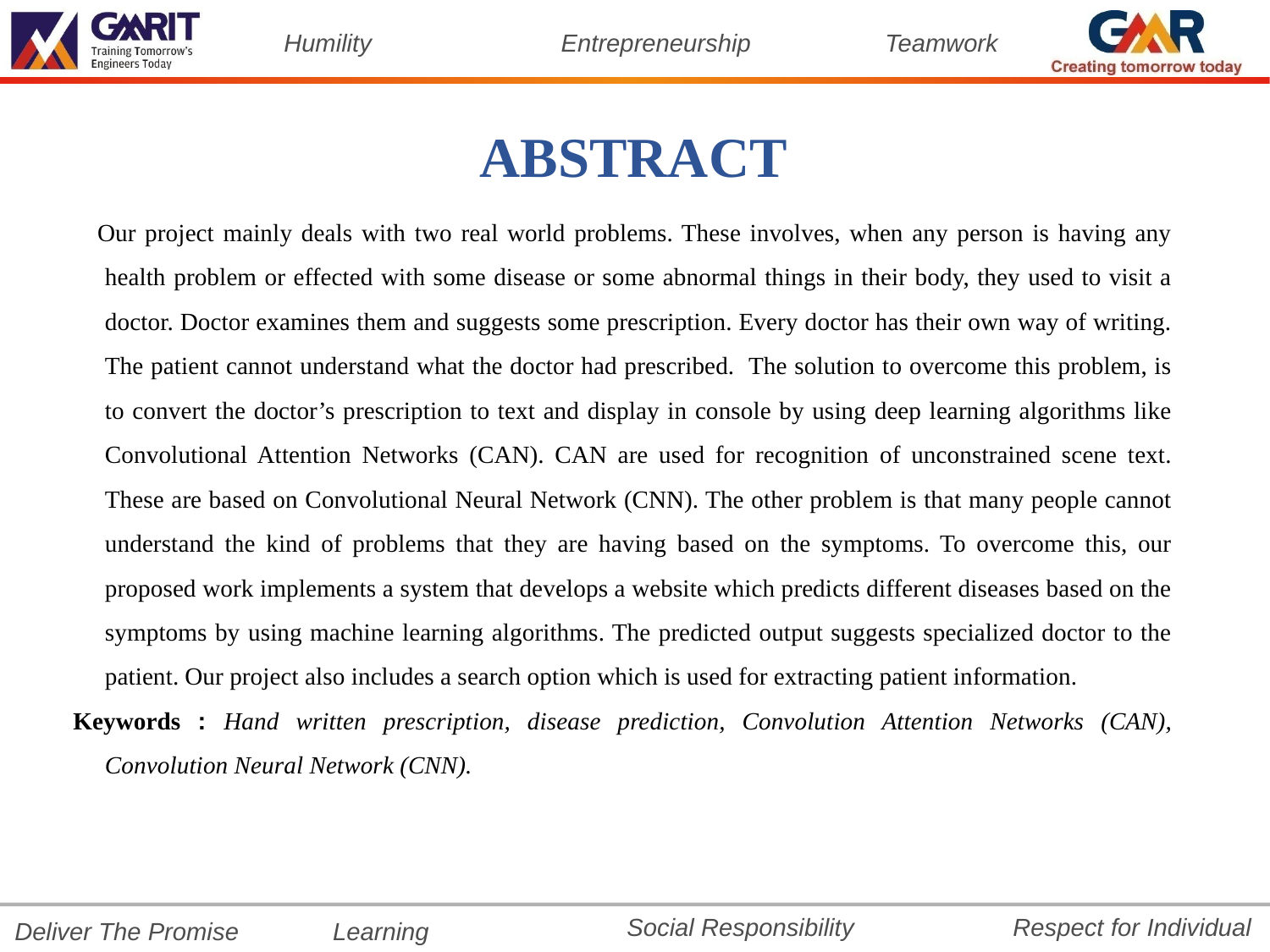

ABSTRACT
   Our project mainly deals with two real world problems. These involves, when any person is having any health problem or effected with some disease or some abnormal things in their body, they used to visit a doctor. Doctor examines them and suggests some prescription. Every doctor has their own way of writing. The patient cannot understand what the doctor had prescribed.  The solution to overcome this problem, is to convert the doctor’s prescription to text and display in console by using deep learning algorithms like Convolutional Attention Networks (CAN). CAN are used for recognition of unconstrained scene text. These are based on Convolutional Neural Network (CNN). The other problem is that many people cannot understand the kind of problems that they are having based on the symptoms. To overcome this, our proposed work implements a system that develops a website which predicts different diseases based on the symptoms by using machine learning algorithms. The predicted output suggests specialized doctor to the patient. Our project also includes a search option which is used for extracting patient information.
Keywords : Hand written prescription, disease prediction, Convolution Attention Networks (CAN), Convolution Neural Network (CNN).